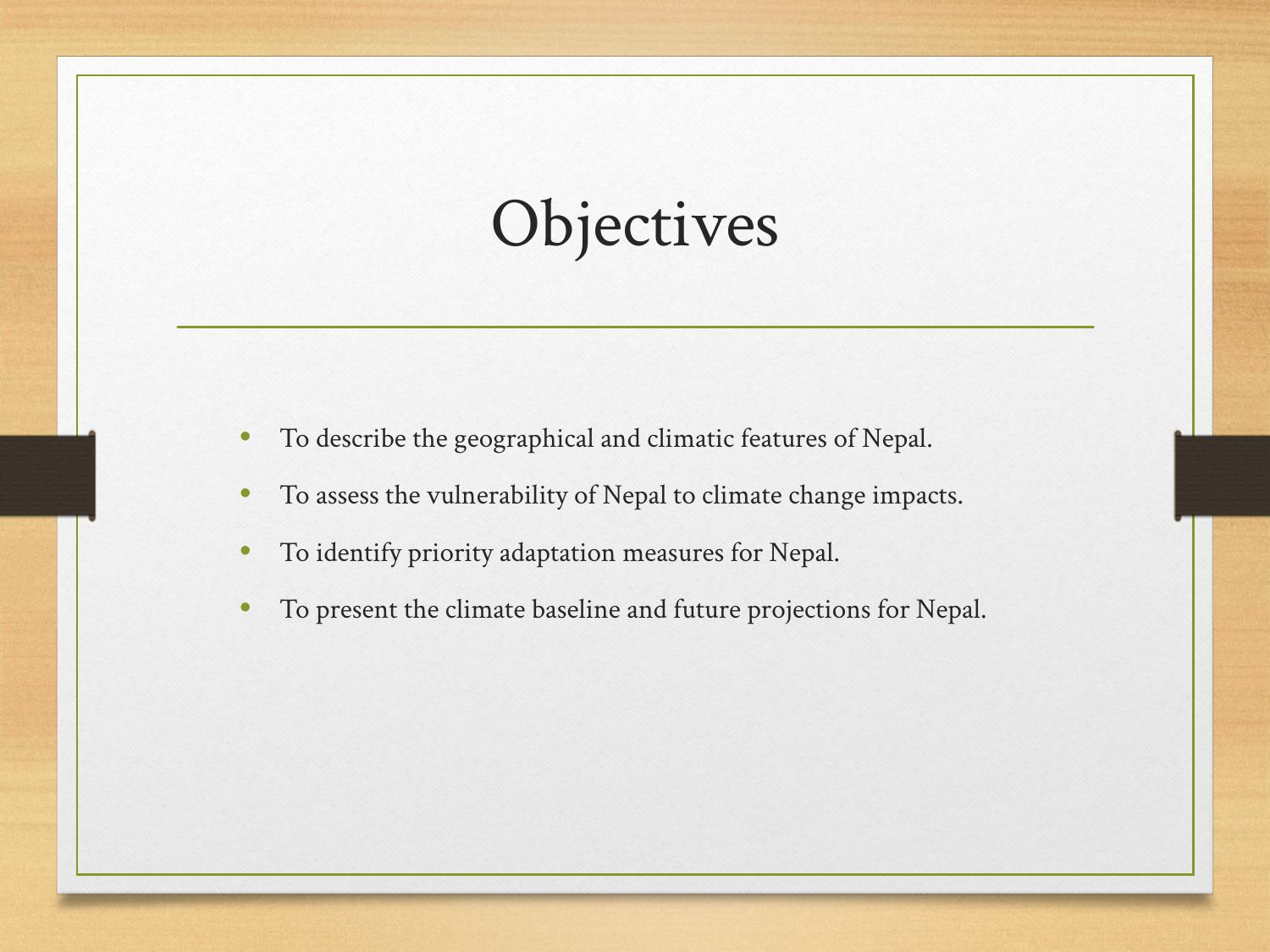

# Objectives

To describe the geographical and climatic features of Nepal.
To assess the vulnerability of Nepal to climate change impacts.
To identify priority adaptation measures for Nepal.
To present the climate baseline and future projections for Nepal.